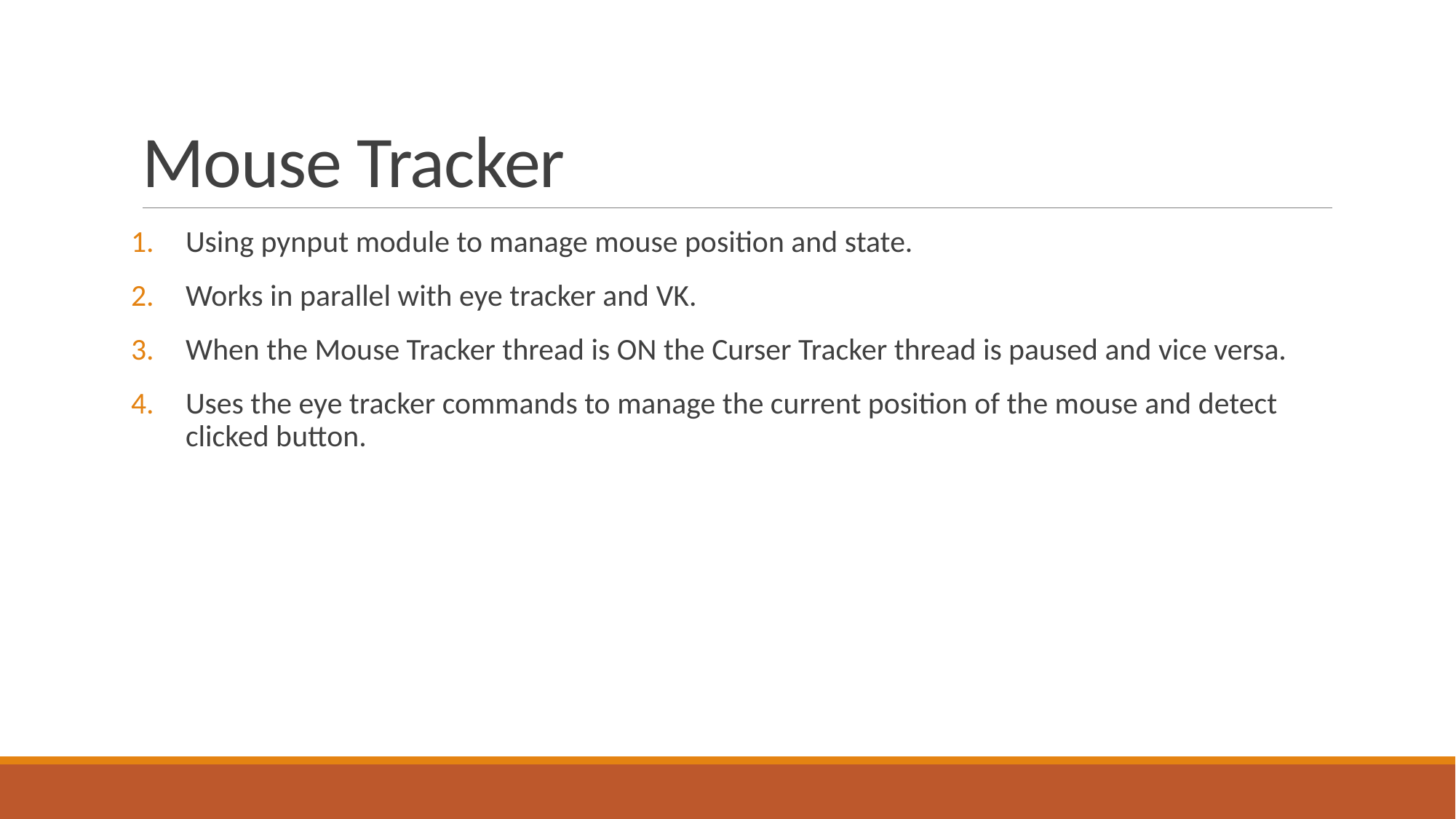

# Mouse Tracker
Using pynput module to manage mouse position and state.
Works in parallel with eye tracker and VK.
When the Mouse Tracker thread is ON the Curser Tracker thread is paused and vice versa.
Uses the eye tracker commands to manage the current position of the mouse and detect clicked button.